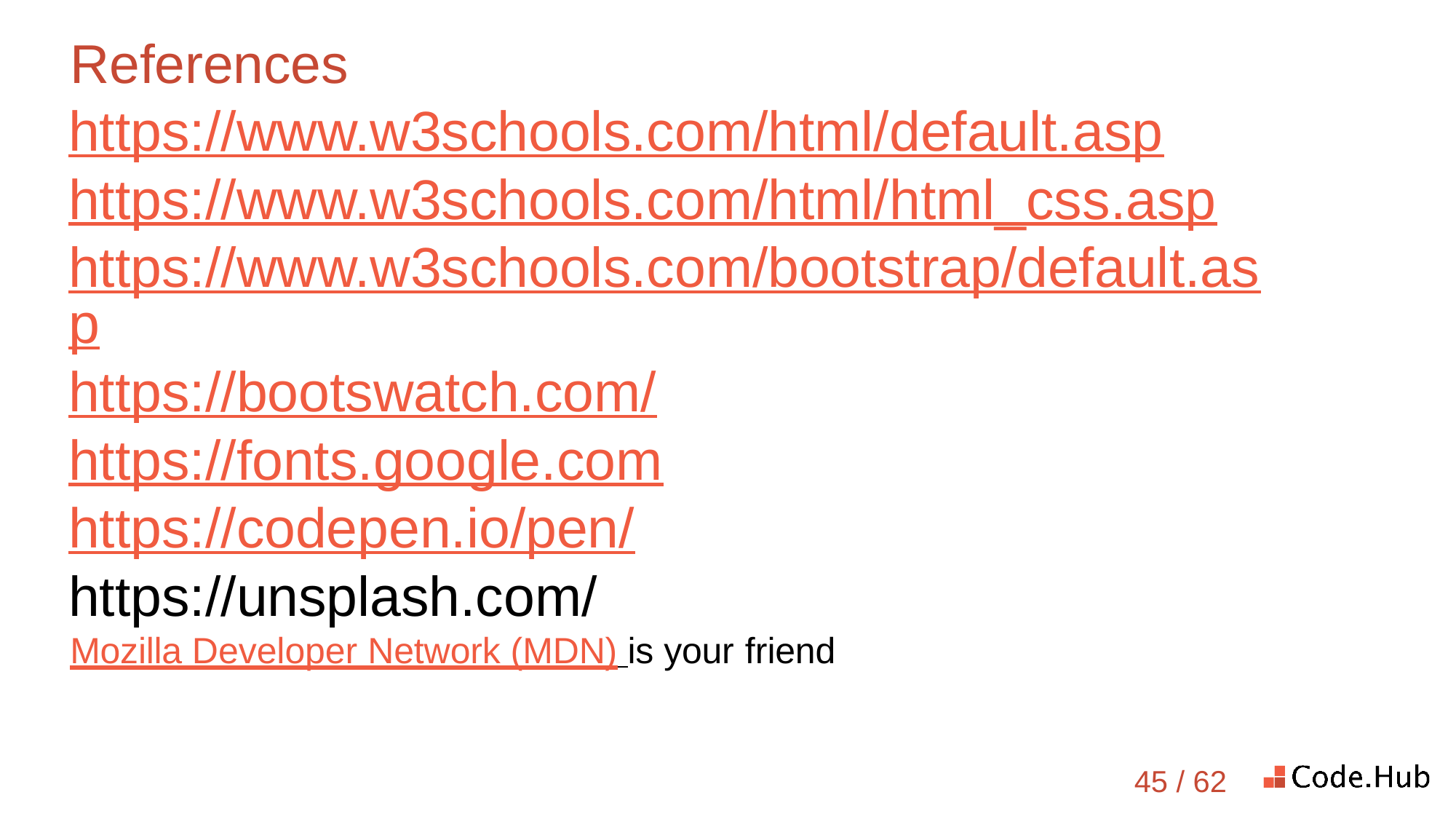

# References
https://www.w3schools.com/html/default.asp
https://www.w3schools.com/html/html_css.asp
https://www.w3schools.com/bootstrap/default.asp
https://bootswatch.com/
https://fonts.google.com
https://codepen.io/pen/
https://unsplash.com/
Mozilla Developer Network (MDN) is your friend
45 / 62